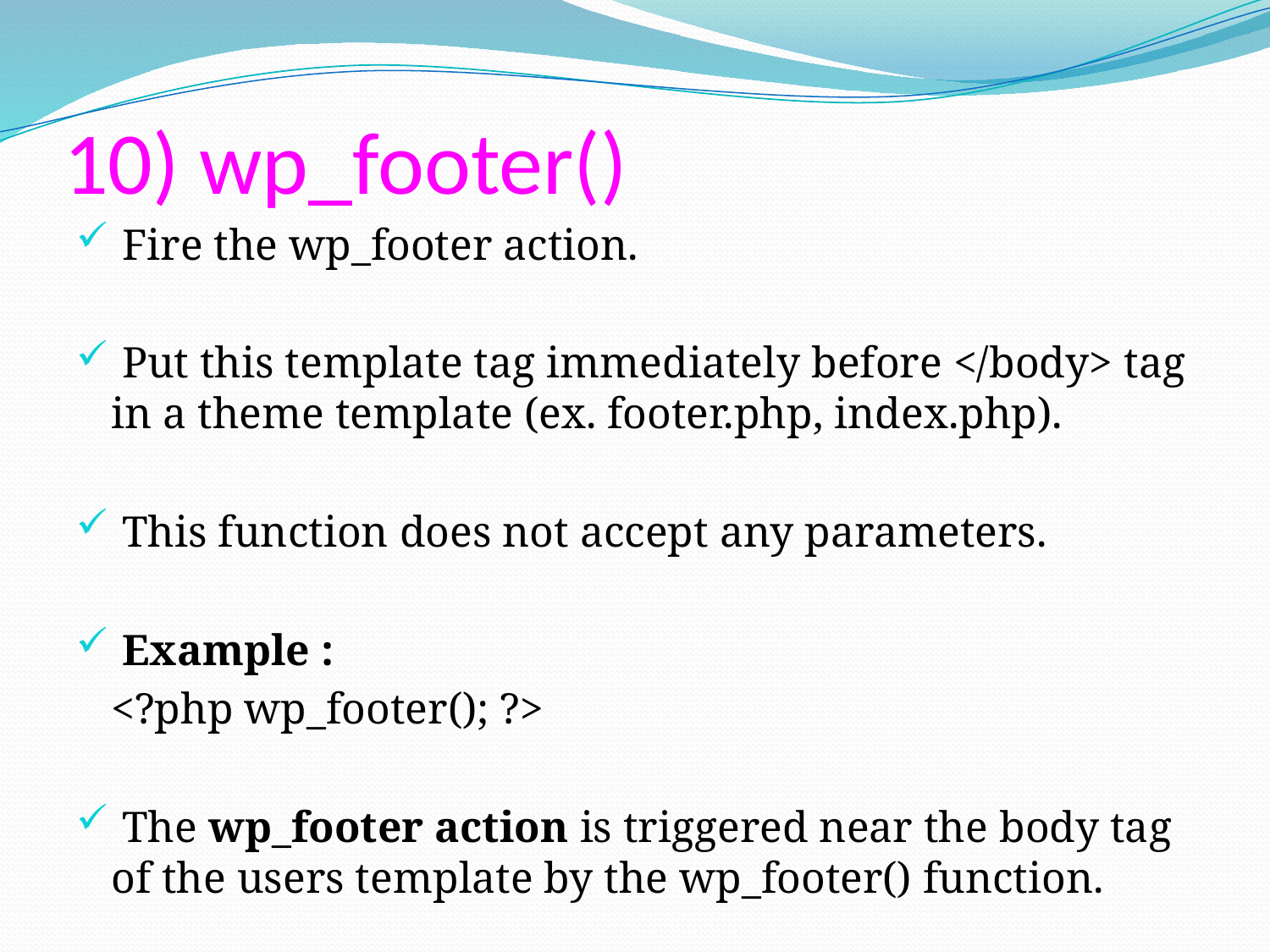

# 10) wp_footer()
 Fire the wp_footer action.

 Put this template tag immediately before </body> tag in a theme template (ex. footer.php, index.php).

 This function does not accept any parameters.

 Example :
	<?php wp_footer(); ?>

 The wp_footer action is triggered near the body tag of the users template by the wp_footer() function.